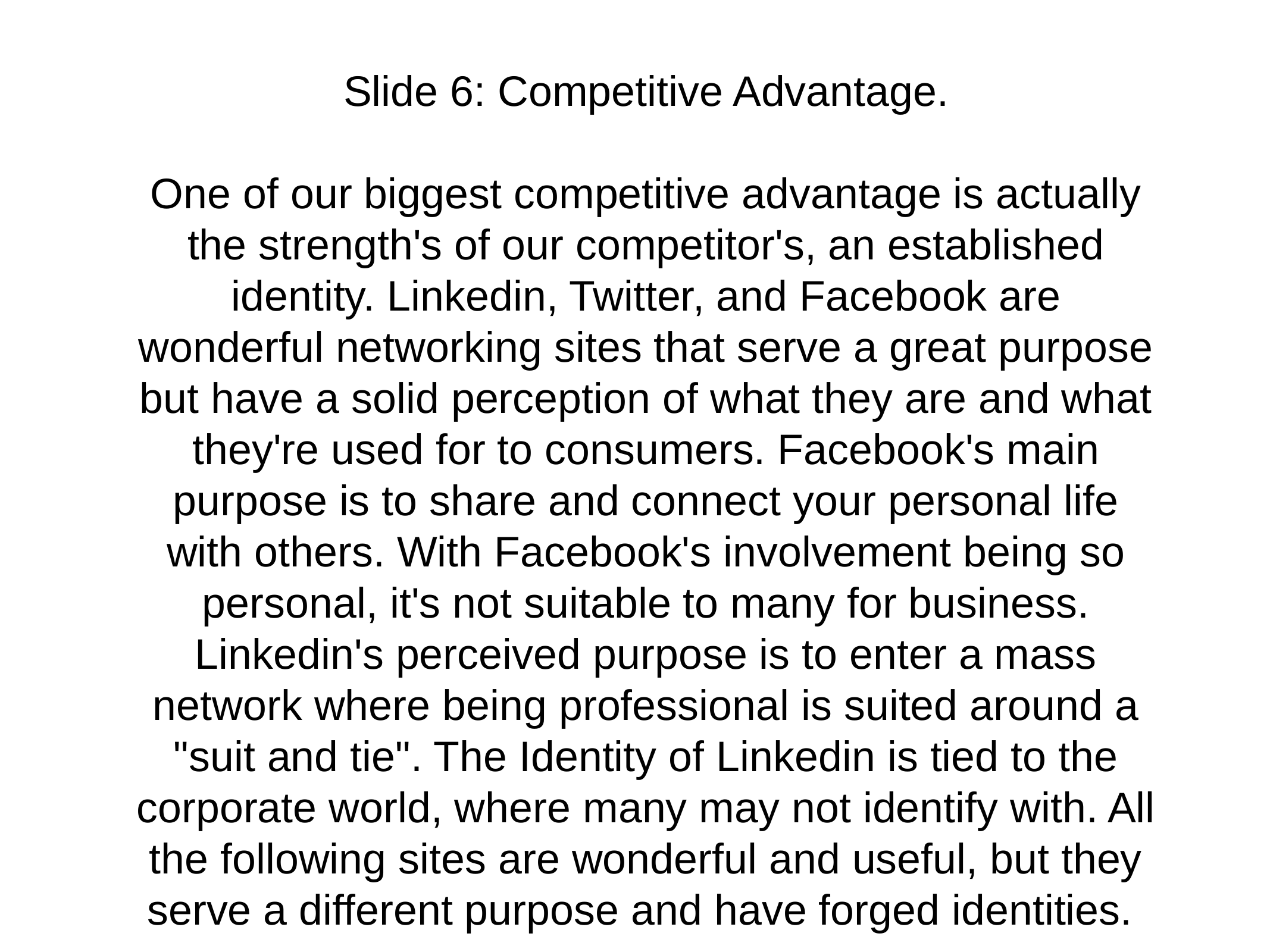

# Slide 6: Competitive Advantage.

One of our biggest competitive advantage is actually the strength's of our competitor's, an established identity. Linkedin, Twitter, and Facebook are wonderful networking sites that serve a great purpose but have a solid perception of what they are and what they're used for to consumers. Facebook's main purpose is to share and connect your personal life with others. With Facebook's involvement being so personal, it's not suitable to many for business. Linkedin's perceived purpose is to enter a mass network where being professional is suited around a "suit and tie". The Identity of Linkedin is tied to the corporate world, where many may not identify with. All the following sites are wonderful and useful, but they serve a different purpose and have forged identities.